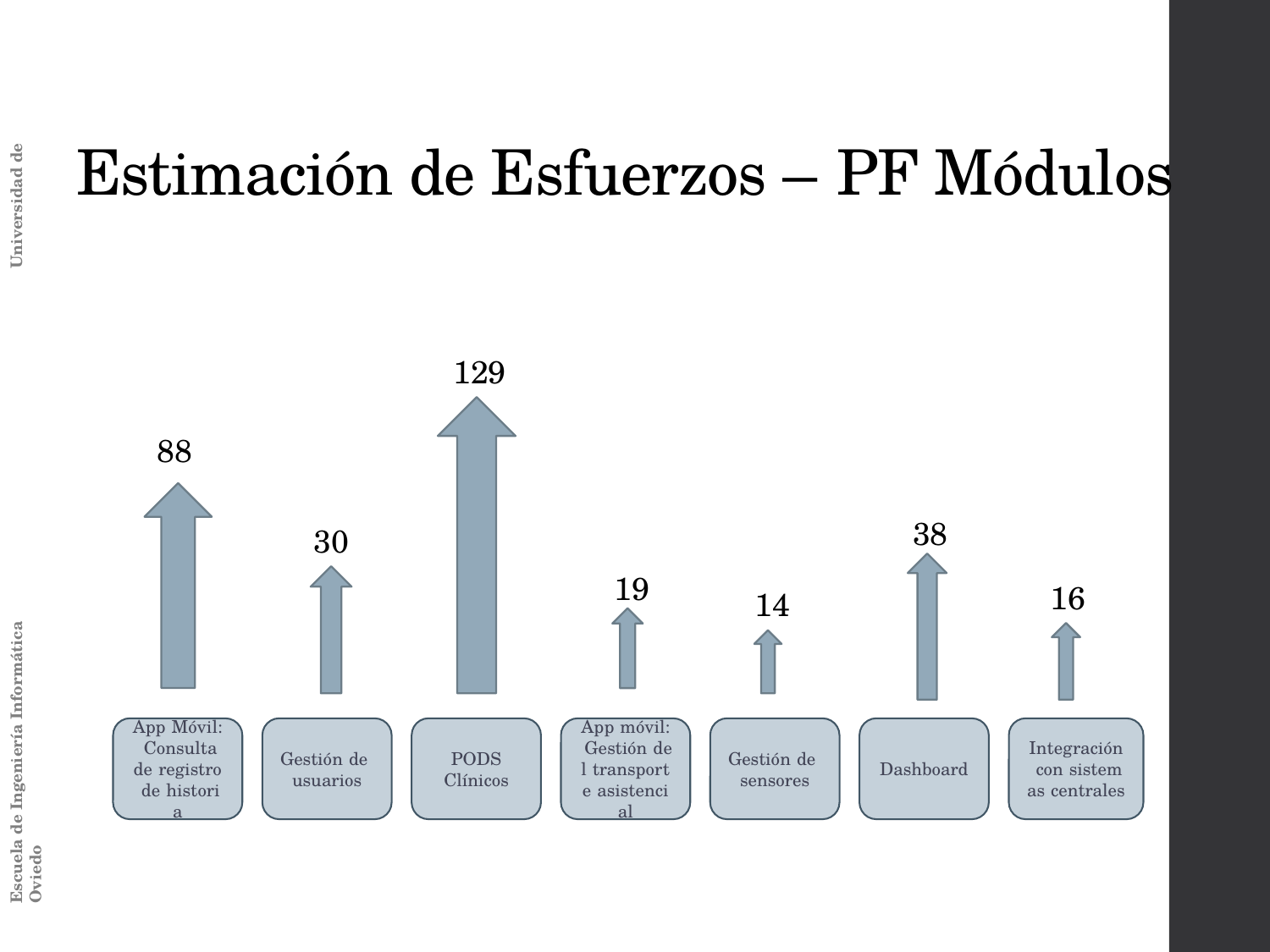

# Estimación de Esfuerzos – PF Módulos
129

88

38
30

19

16
14

App Móvil: Consulta de registro de historia
Gestión de usuarios
PODS Clínicos
App móvil: Gestión del transporte asistencial
Gestión de sensores
Dashboard
Integración con sistemas centrales